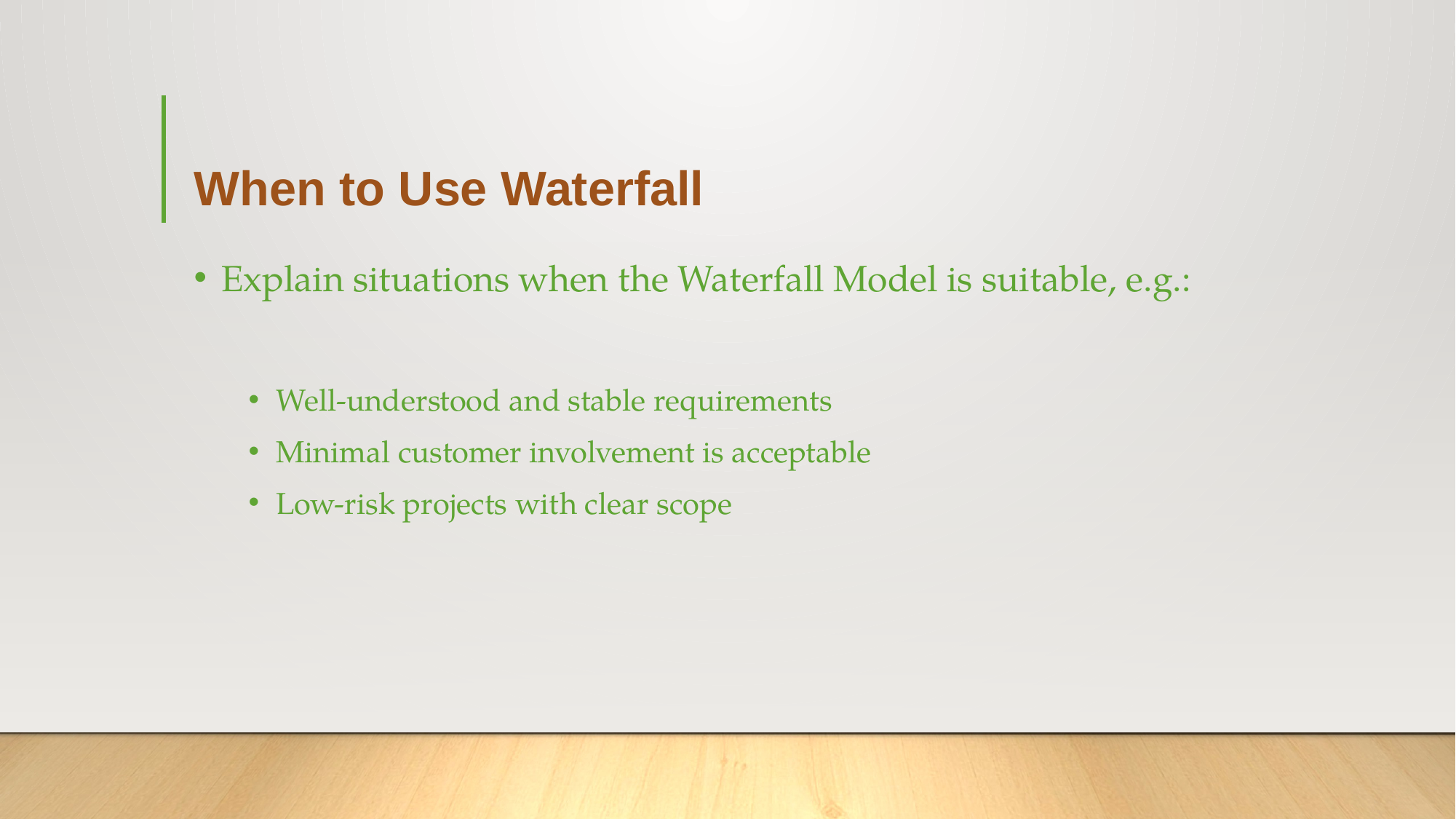

# When to Use Waterfall
Explain situations when the Waterfall Model is suitable, e.g.:

Well-understood and stable requirements
Minimal customer involvement is acceptable
Low-risk projects with clear scope